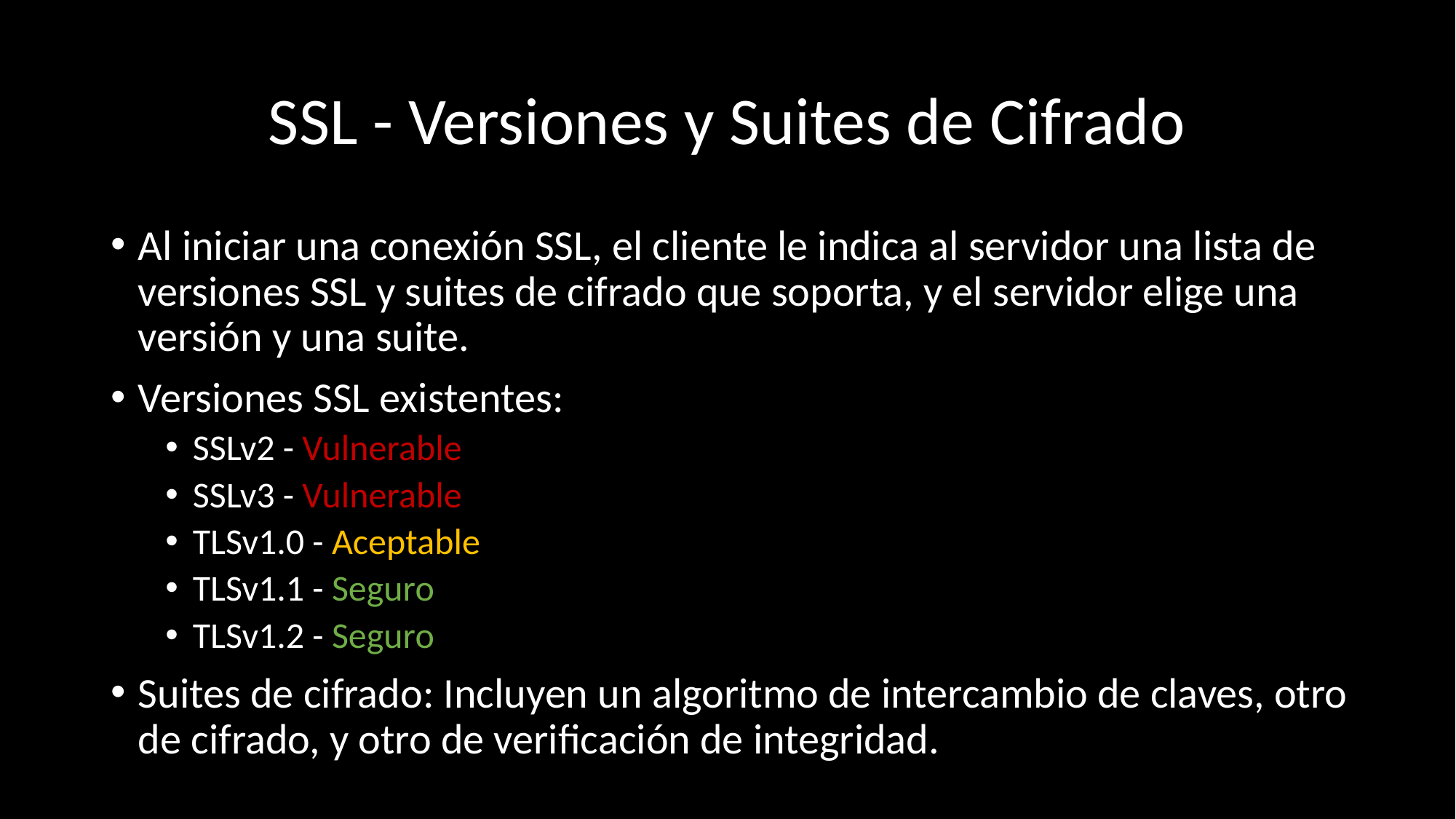

# SSL - Versiones y Suites de Cifrado
Al iniciar una conexión SSL, el cliente le indica al servidor una lista de versiones SSL y suites de cifrado que soporta, y el servidor elige una versión y una suite.
Versiones SSL existentes:
SSLv2 - Vulnerable
SSLv3 - Vulnerable
TLSv1.0 - Aceptable
TLSv1.1 - Seguro
TLSv1.2 - Seguro
Suites de cifrado: Incluyen un algoritmo de intercambio de claves, otro de cifrado, y otro de verificación de integridad.